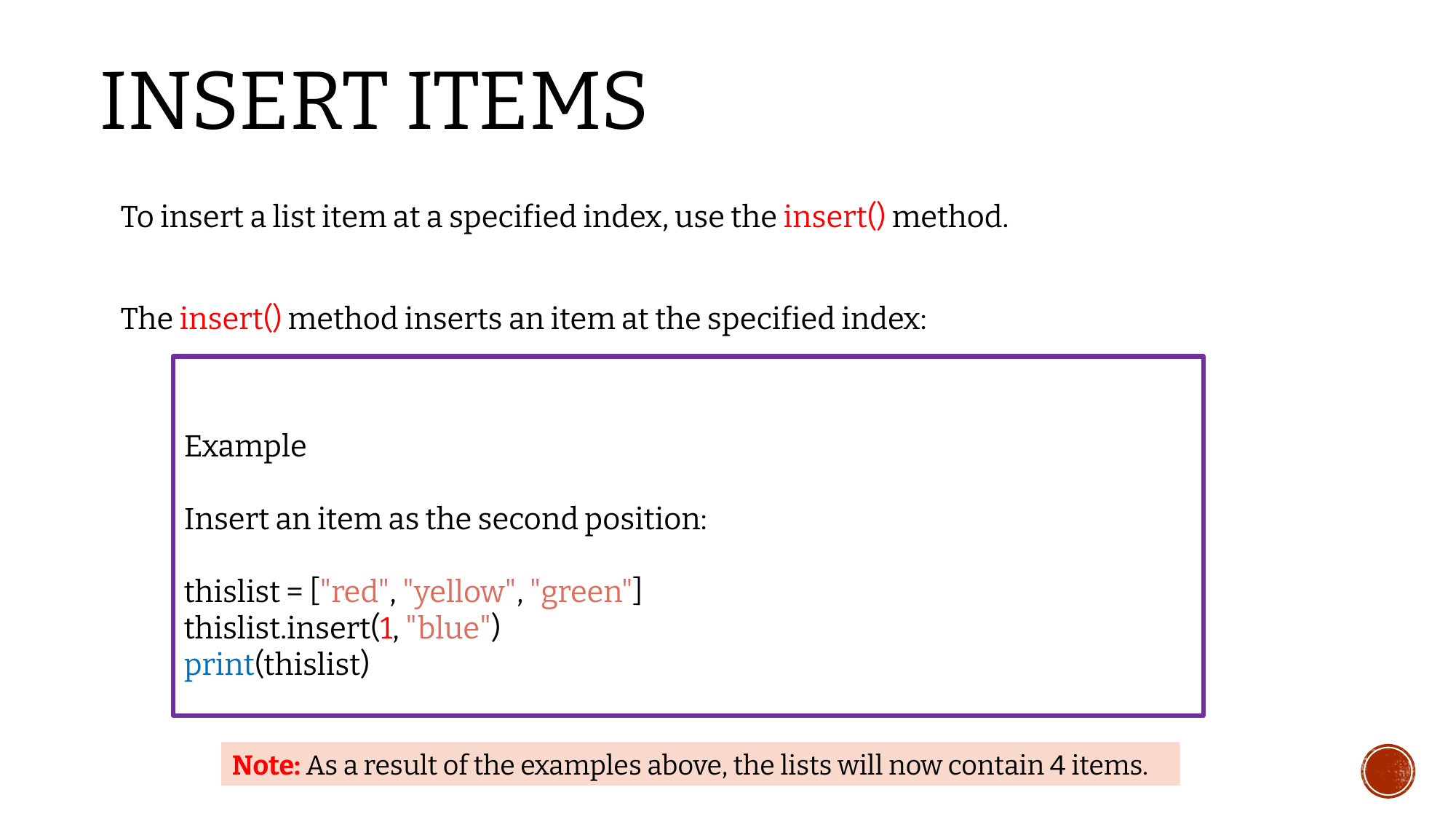

# Insert Items
To insert a list item at a specified index, use the insert() method.

The insert() method inserts an item at the specified index:

Example

Insert an item as the second position:

thislist = ["red", "yellow", "green"]
thislist.insert(1, "blue")
print(thislist)
Note: As a result of the examples above, the lists will now contain 4 items.